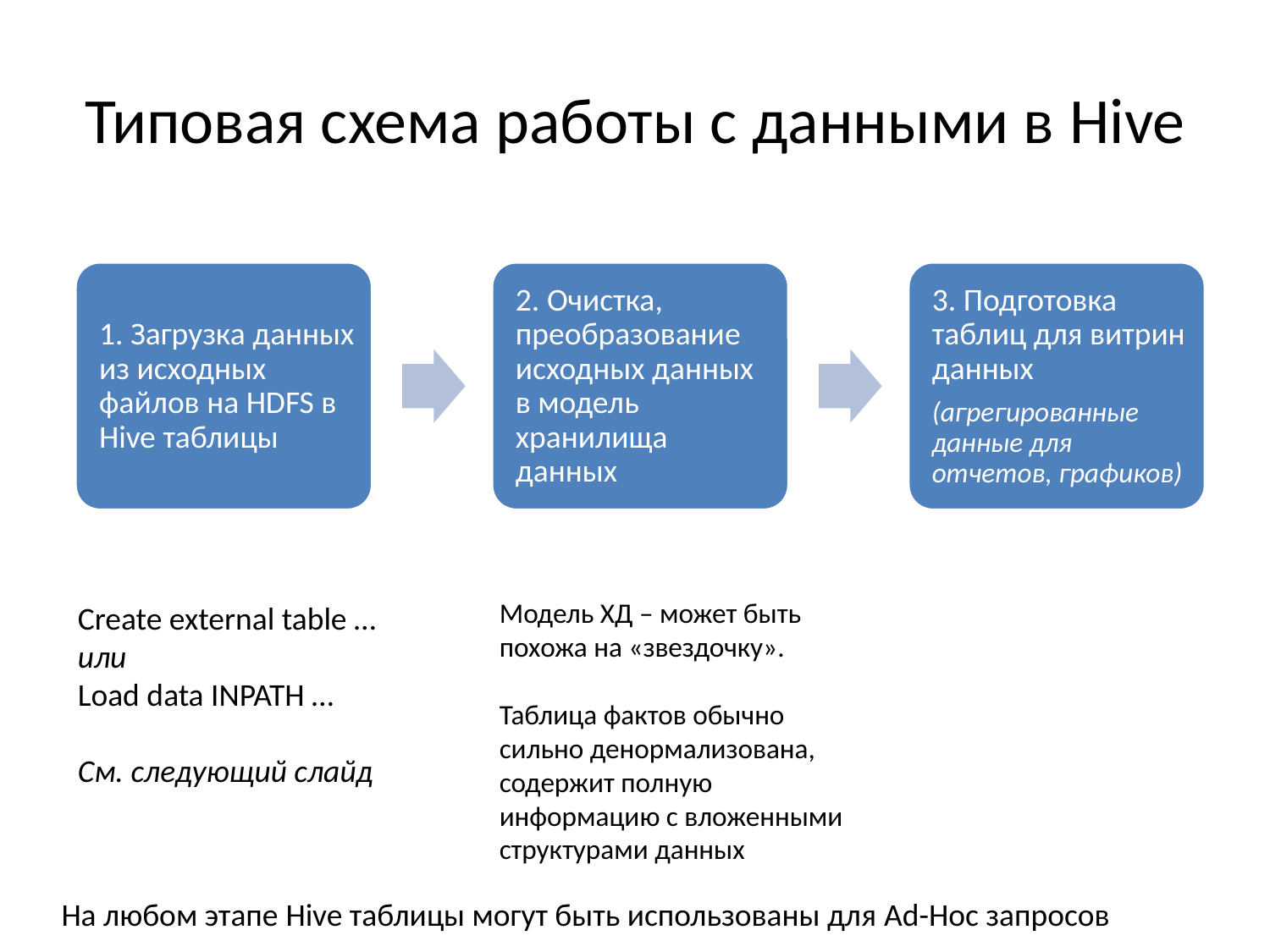

# Типовая схема работы с данными в Hive
1. Загрузка данных из исходных файлов на HDFS в Hive таблицы

2. Очистка, преобразование исходных данных в модель хранилища данных

3. Подготовка таблиц для витрин данных
(агрегированные данные для отчетов, графиков)
Модель ХД – может быть
похожа на «звездочку».

Таблица фактов обычно сильно денормализована, содержит полную информацию с вложенными структурами данных
Create external table …
или
Load data INPATH …

См. следующий слайд
На любом этапе Hive таблицы могут быть использованы для Ad-Hoc запросов